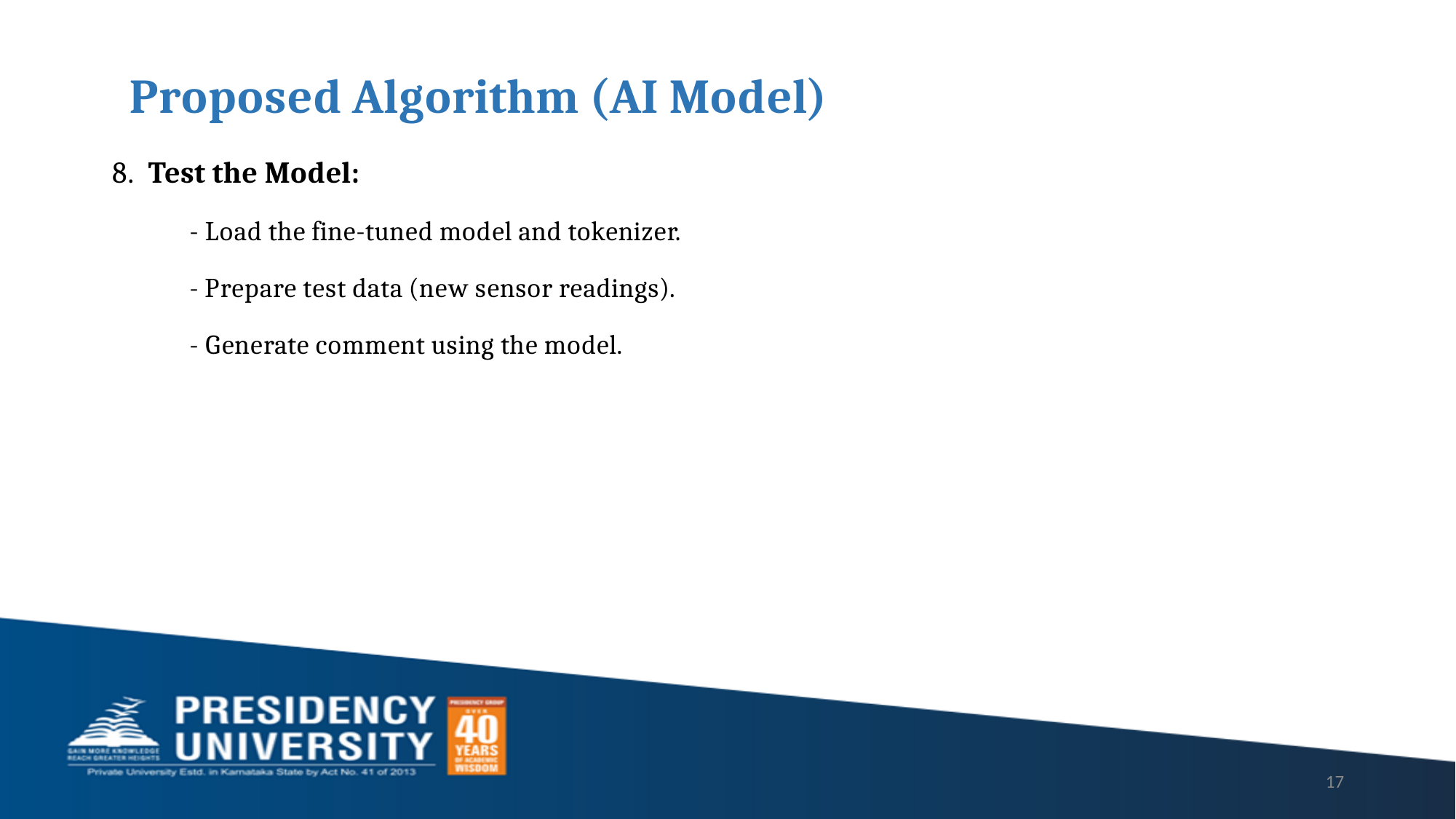

# Proposed Algorithm (AI Model)
8.  Test the Model:
    - Load the fine-tuned model and tokenizer.
    - Prepare test data (new sensor readings).
    - Generate comment using the model.
17